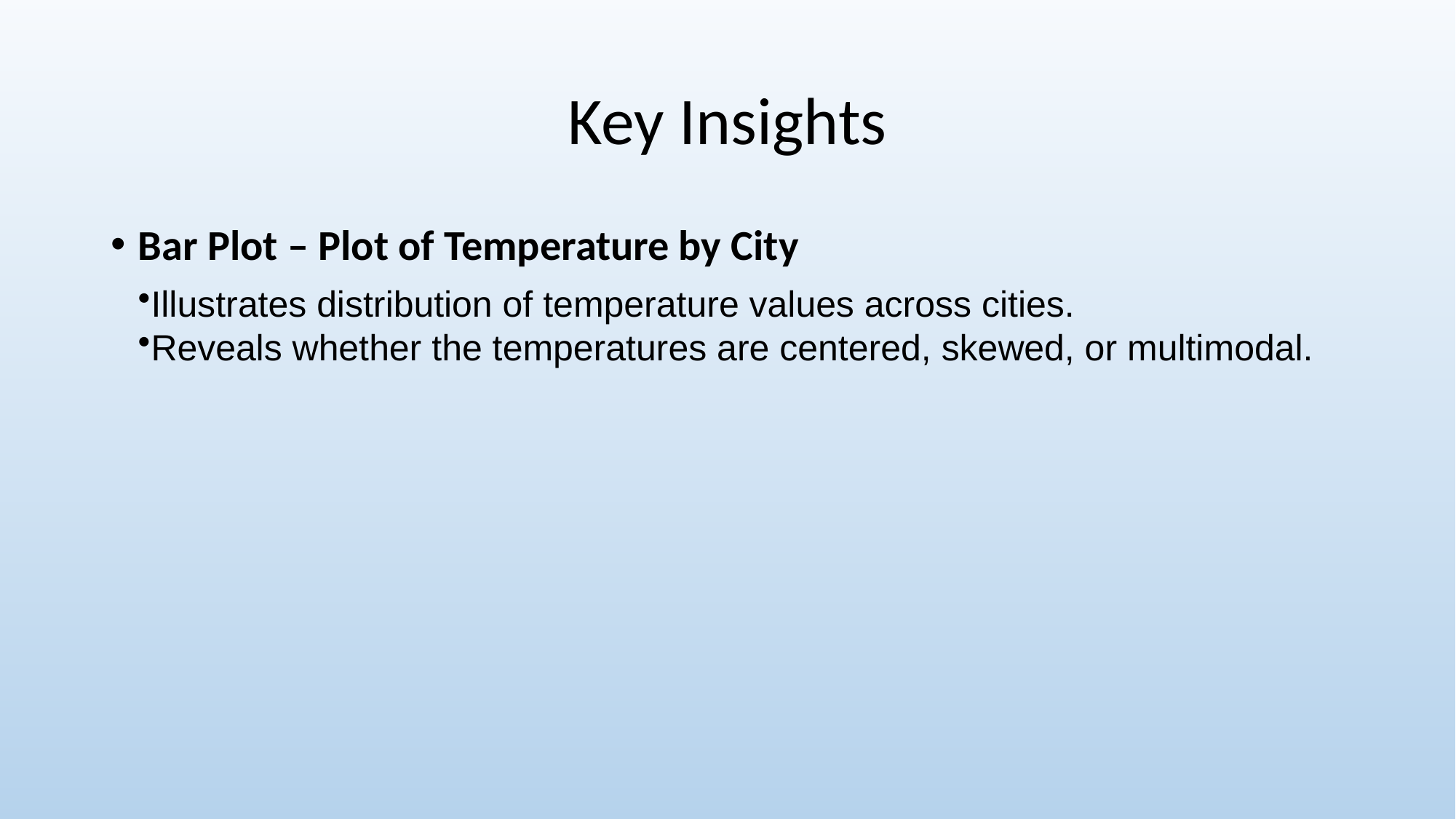

# Key Insights
Bar Plot – Plot of Temperature by City

Illustrates distribution of temperature values across cities.
Reveals whether the temperatures are centered, skewed, or multimodal.